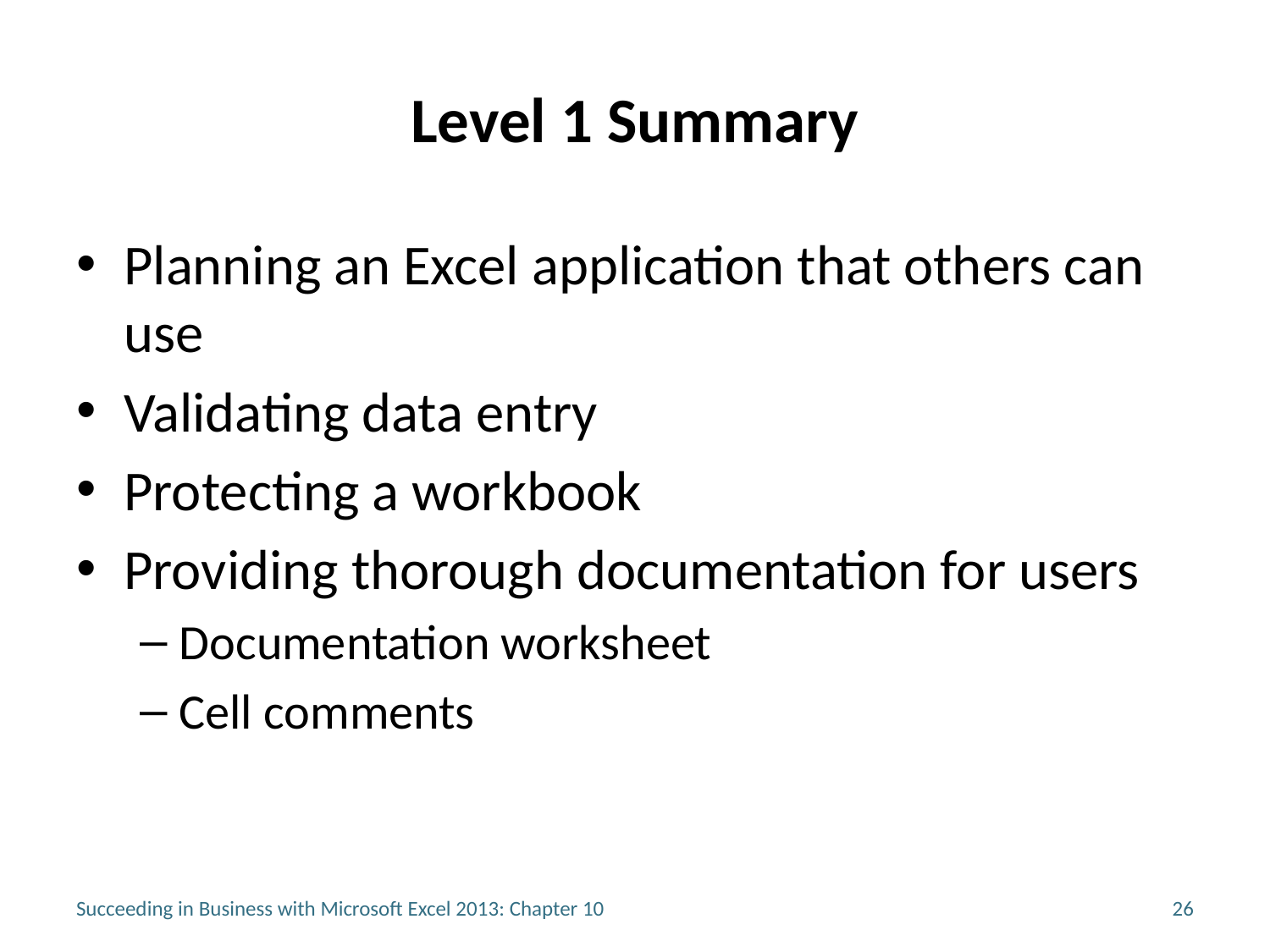

# Level 1 Summary
Planning an Excel application that others can use
Validating data entry
Protecting a workbook
Providing thorough documentation for users
Documentation worksheet
Cell comments
Succeeding in Business with Microsoft Excel 2013: Chapter 10
26